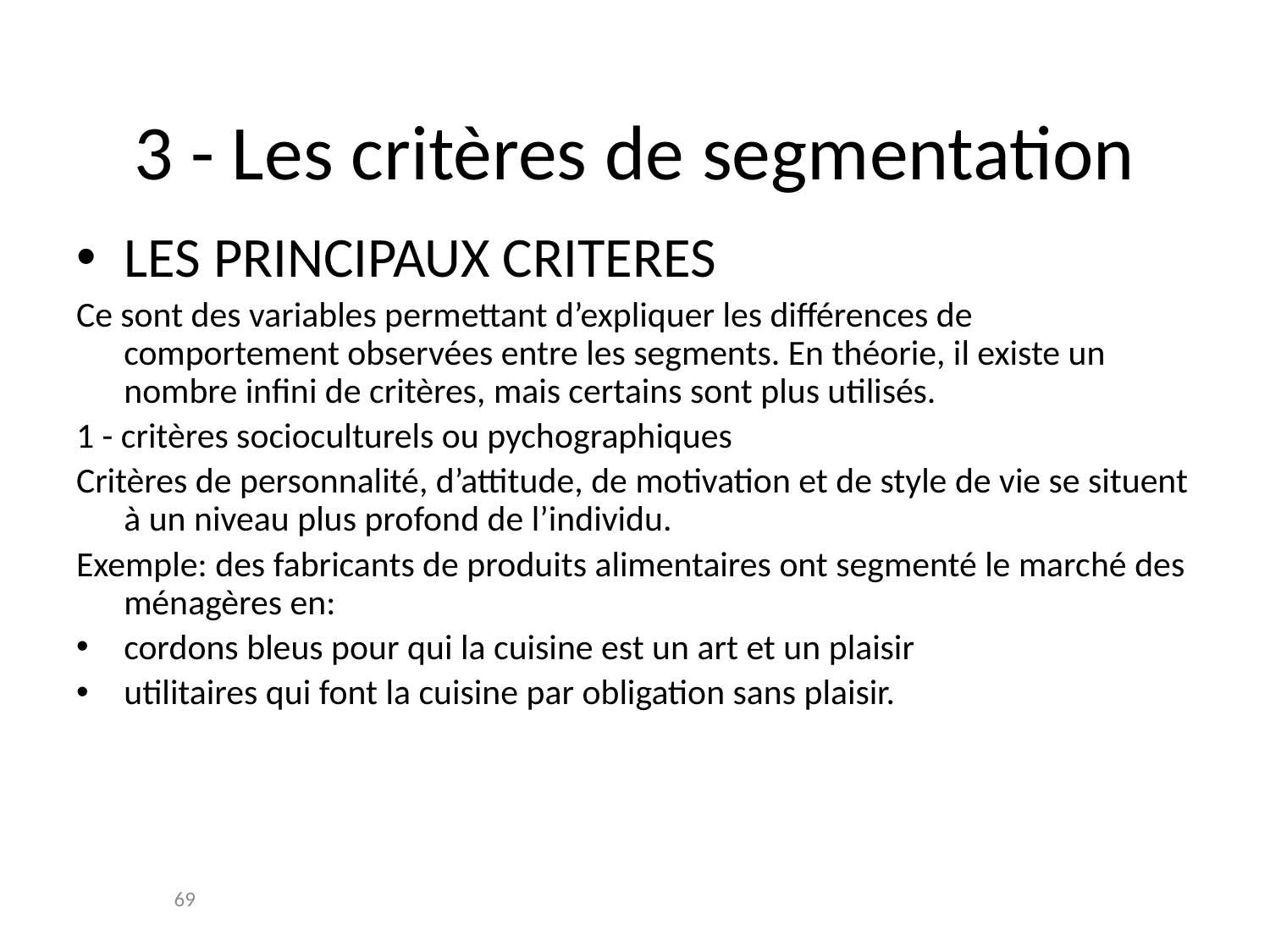

# 3 - Les critères de segmentation
LES PRINCIPAUX CRITERES
Ce sont des variables permettant d’expliquer les différences de comportement observées entre les segments. En théorie, il existe un nombre infini de critères, mais certains sont plus utilisés.
1 - critères socioculturels ou pychographiques
Critères de personnalité, d’attitude, de motivation et de style de vie se situent à un niveau plus profond de l’individu.
Exemple: des fabricants de produits alimentaires ont segmenté le marché des ménagères en:
cordons bleus pour qui la cuisine est un art et un plaisir
utilitaires qui font la cuisine par obligation sans plaisir.
69